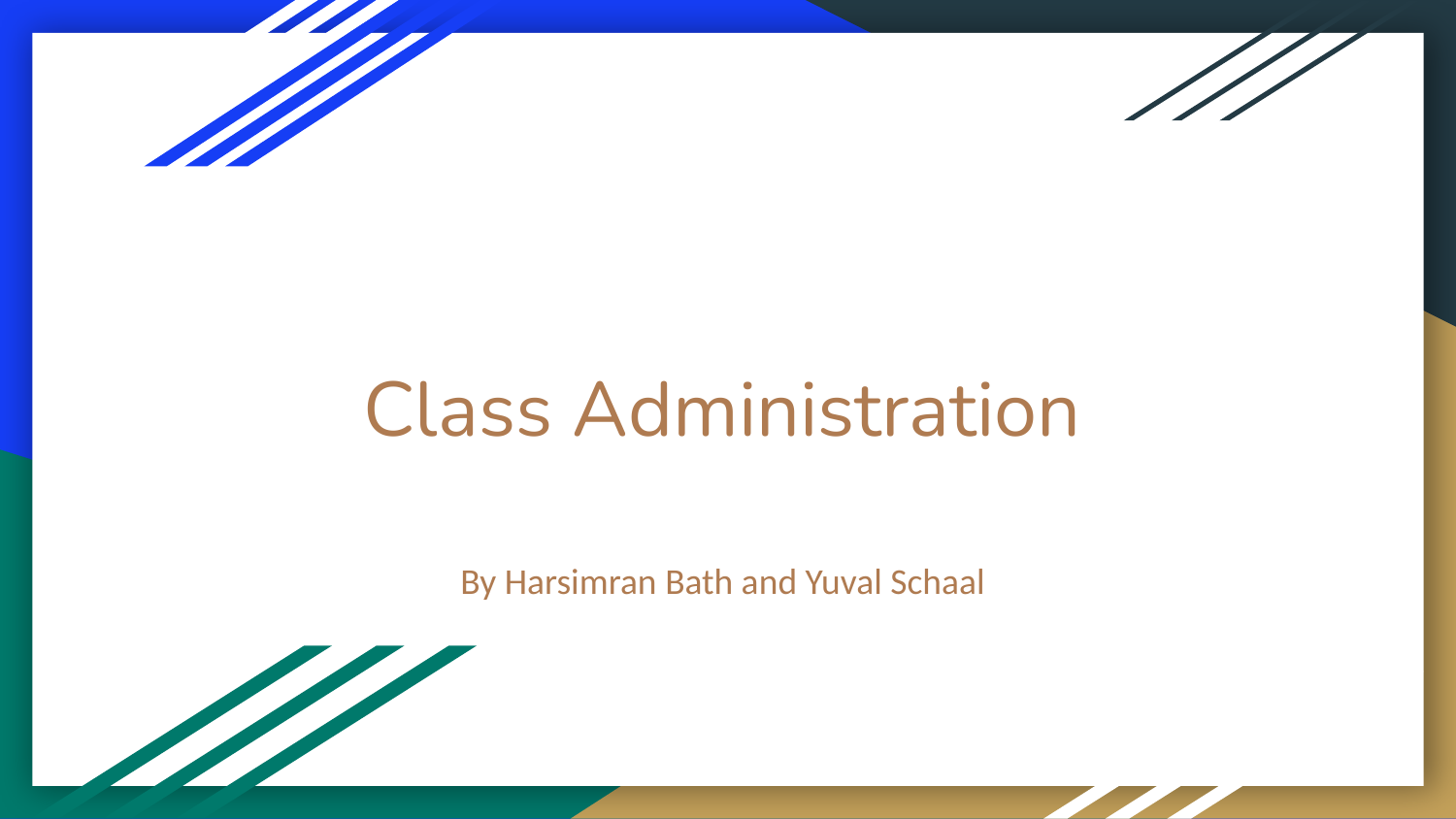

# Class Administration
By Harsimran Bath and Yuval Schaal